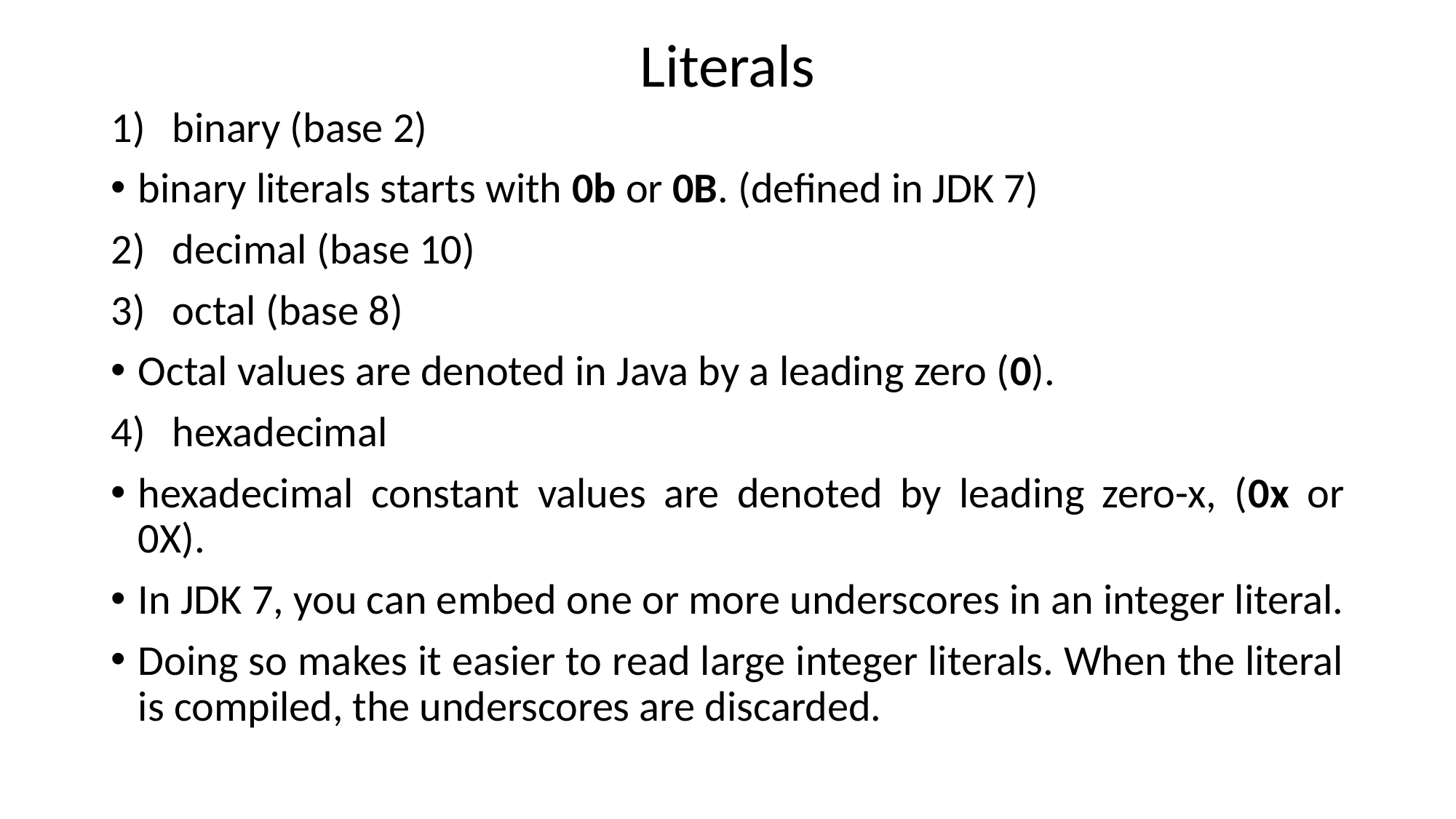

# Literals
binary (base 2)
binary literals starts with 0b or 0B. (defined in JDK 7)
decimal (base 10)
octal (base 8)
Octal values are denoted in Java by a leading zero (0).
hexadecimal
hexadecimal constant values are denoted by leading zero-x, (0x or 0X).
In JDK 7, you can embed one or more underscores in an integer literal.
Doing so makes it easier to read large integer literals. When the literal is compiled, the underscores are discarded.